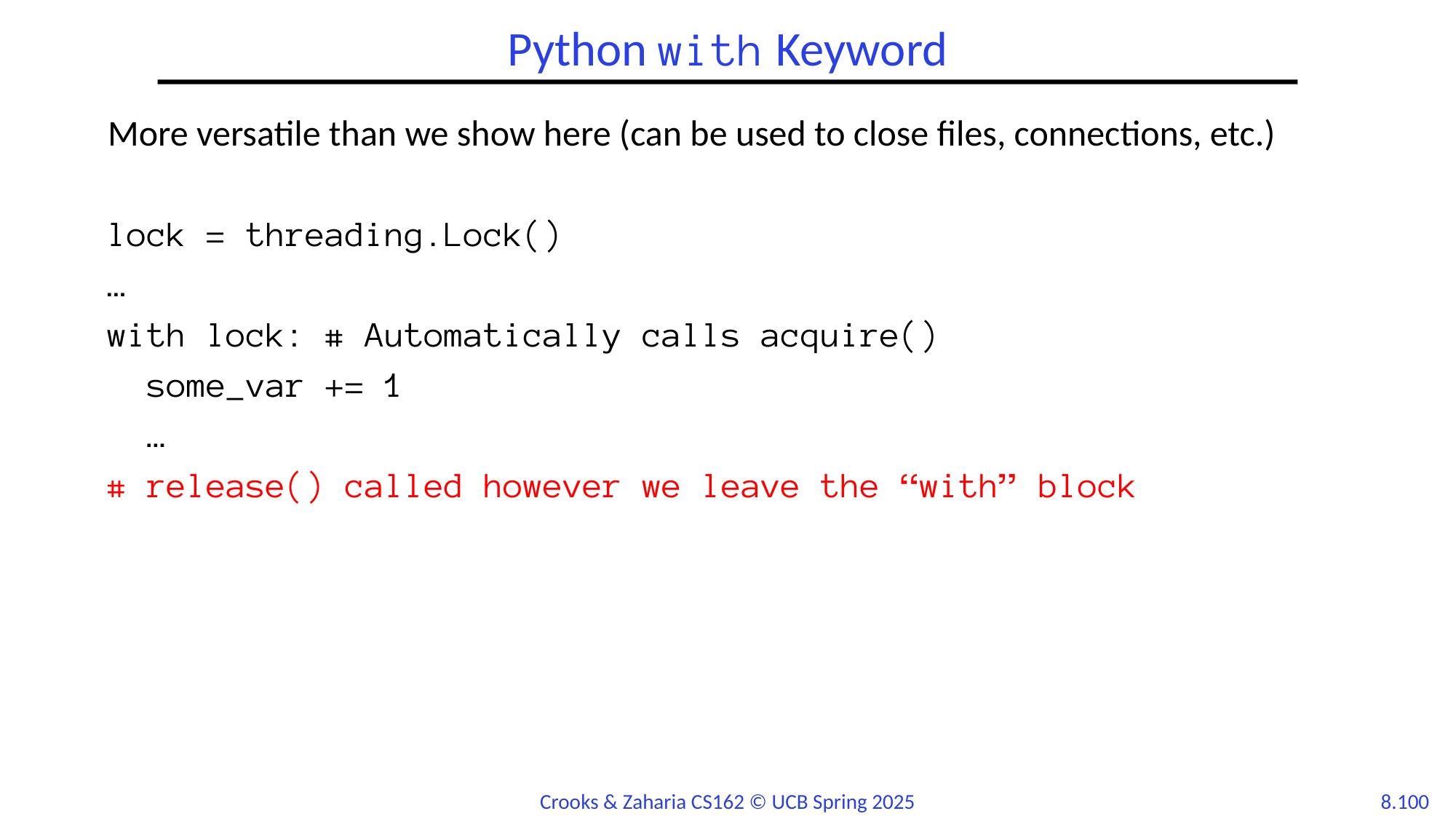

# Python with Keyword
More versatile than we show here (can be used to close files, connections, etc.)

lock = threading.Lock()
…
with lock: # Automatically calls acquire()
  some_var += 1
  …
# release() called however we leave the “with” block